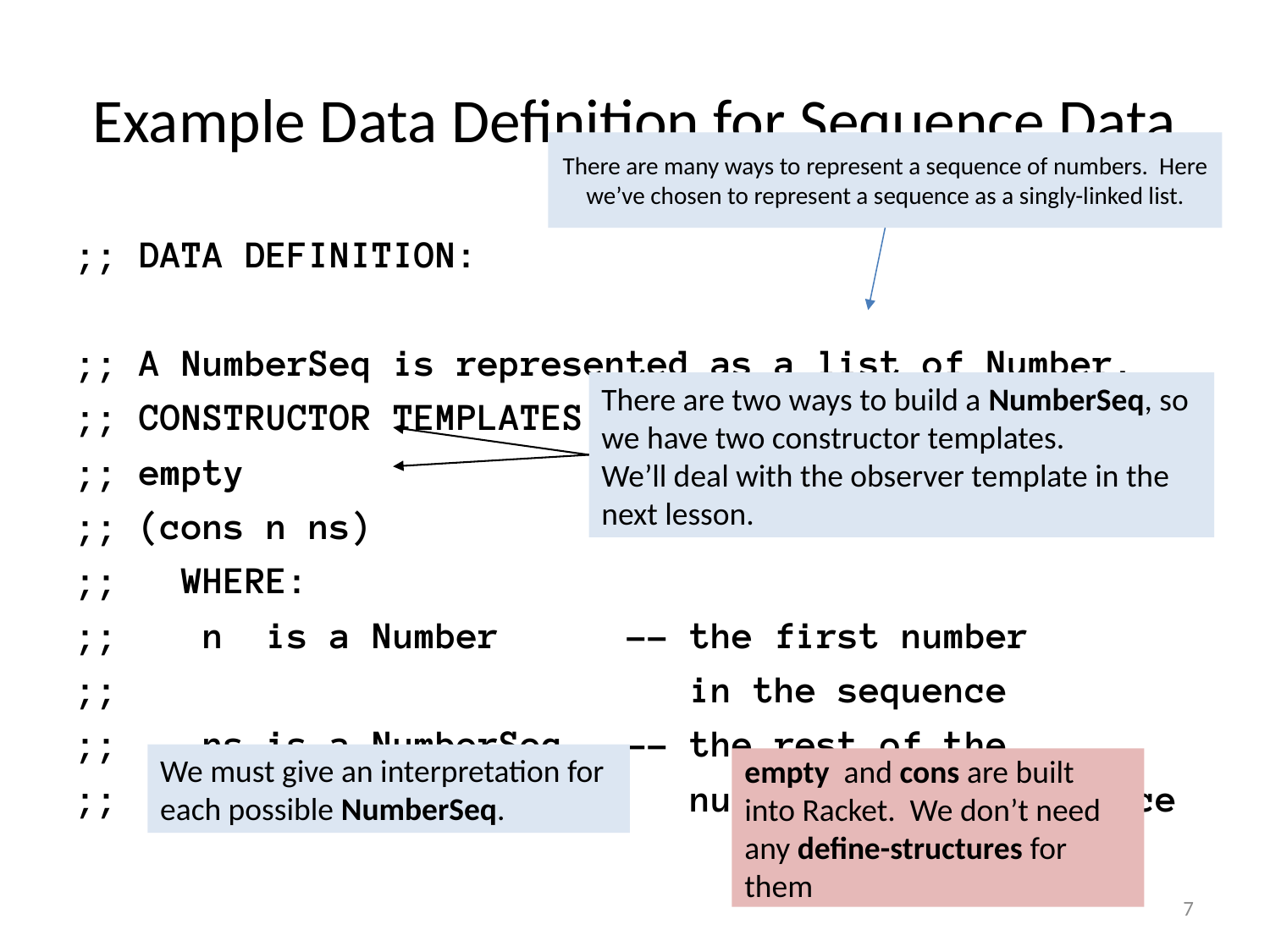

# Example Data Definition for Sequence Data
There are many ways to represent a sequence of numbers.  Here we’ve chosen to represent a sequence as a singly-linked list.
;; DATA DEFINITION:

;; A NumberSeq is represented as a list of Number.
;; CONSTRUCTOR TEMPLATES:
;; empty                  -- the empty sequence
;; (cons n ns)
;;   WHERE:
;;    n  is a Number      -- the first number
;;                           in the sequence
;;    ns is a NumberSeq   -- the rest of the
;;                           numbers in the sequence

There are two ways to build a NumberSeq, so we have two constructor templates.
We’ll deal with the observer template in the next lesson.
We must give an interpretation for each possible NumberSeq.
empty  and cons are built into Racket.  We don’t need any define-structures for them
7